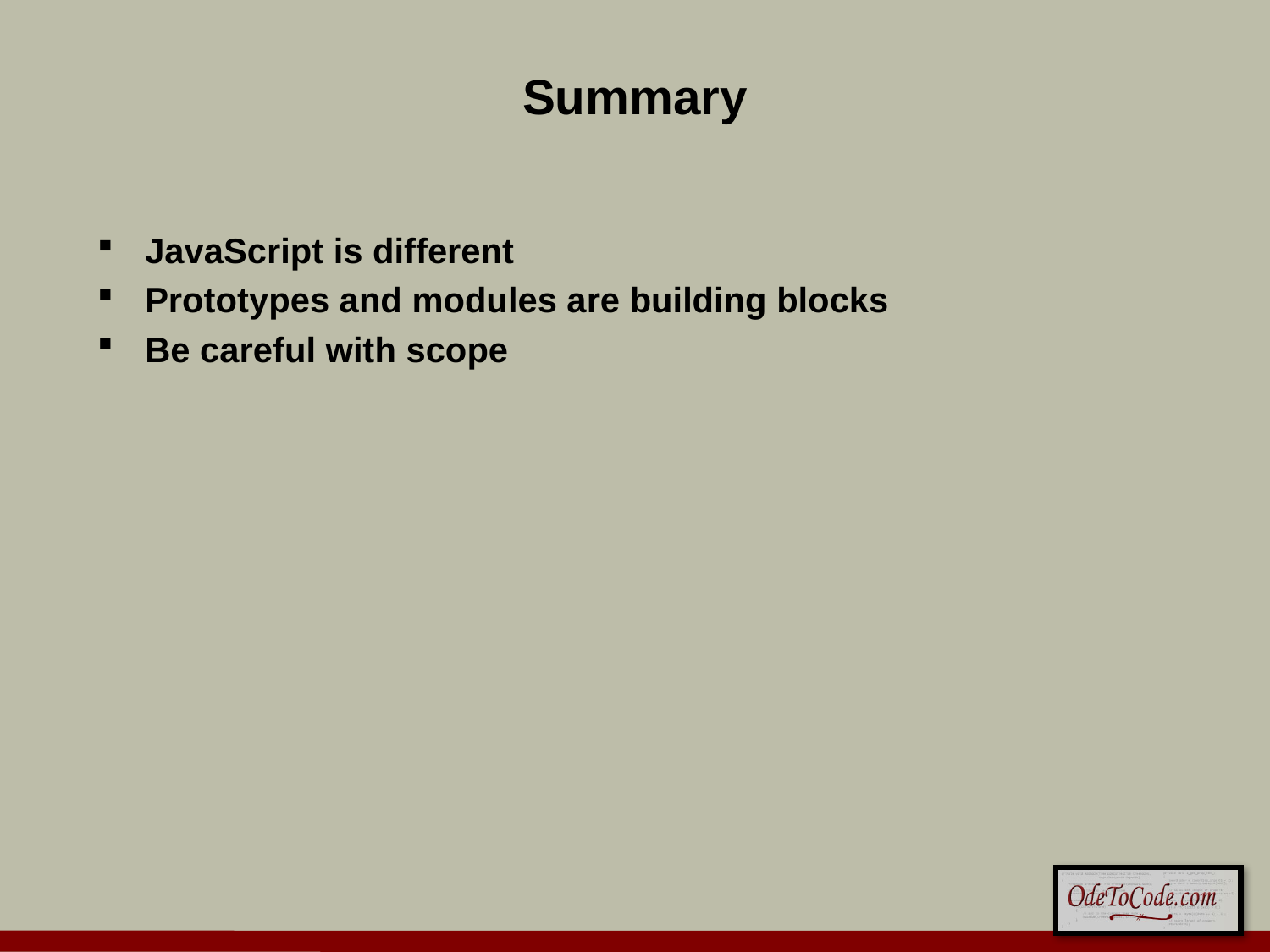

# Summary

JavaScript is different
Prototypes and modules are building blocks
Be careful with scope